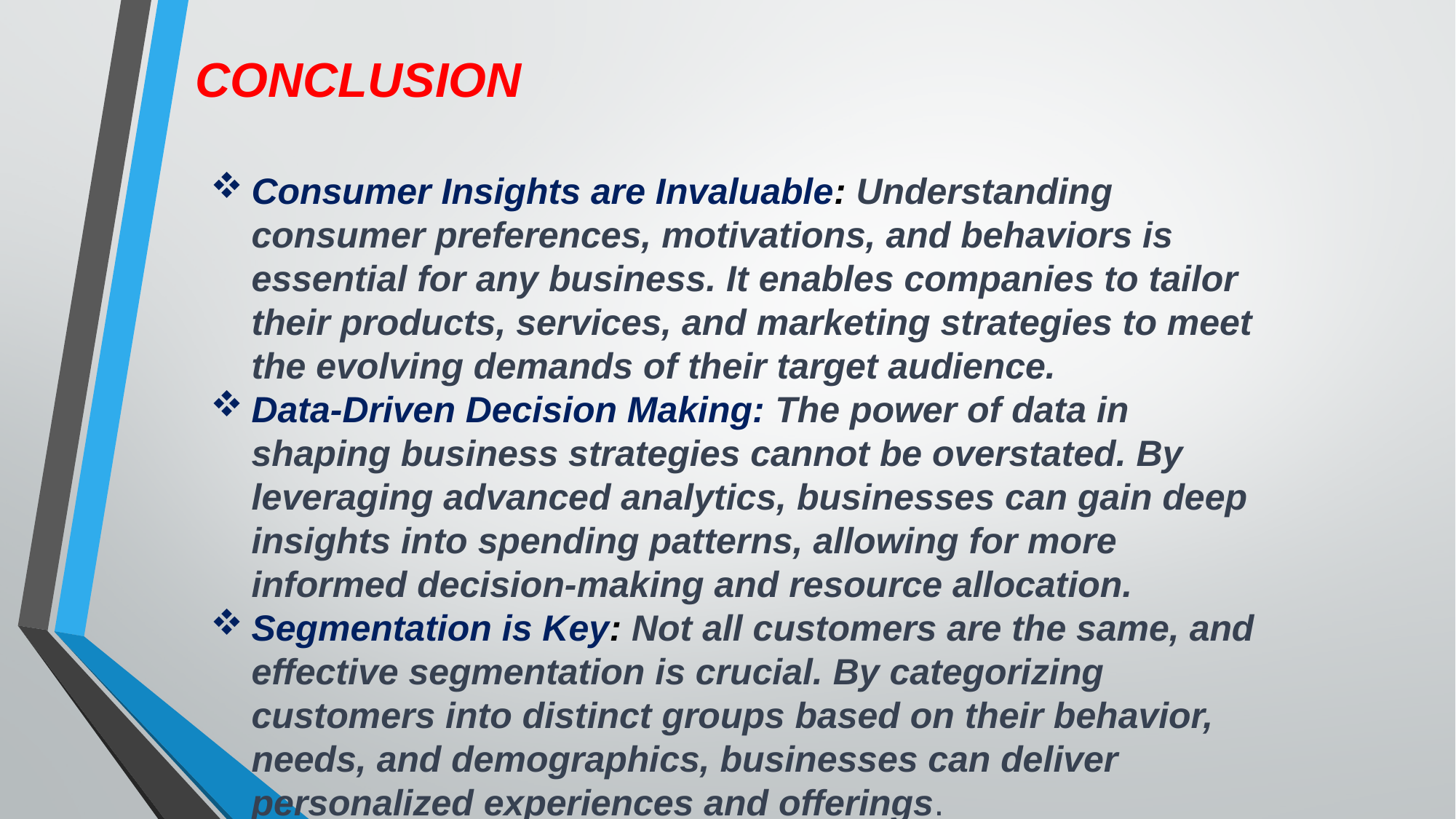

CONCLUSION
Consumer Insights are Invaluable: Understanding consumer preferences, motivations, and behaviors is essential for any business. It enables companies to tailor their products, services, and marketing strategies to meet the evolving demands of their target audience.
Data-Driven Decision Making: The power of data in shaping business strategies cannot be overstated. By leveraging advanced analytics, businesses can gain deep insights into spending patterns, allowing for more informed decision-making and resource allocation.
Segmentation is Key: Not all customers are the same, and effective segmentation is crucial. By categorizing customers into distinct groups based on their behavior, needs, and demographics, businesses can deliver personalized experiences and offerings.